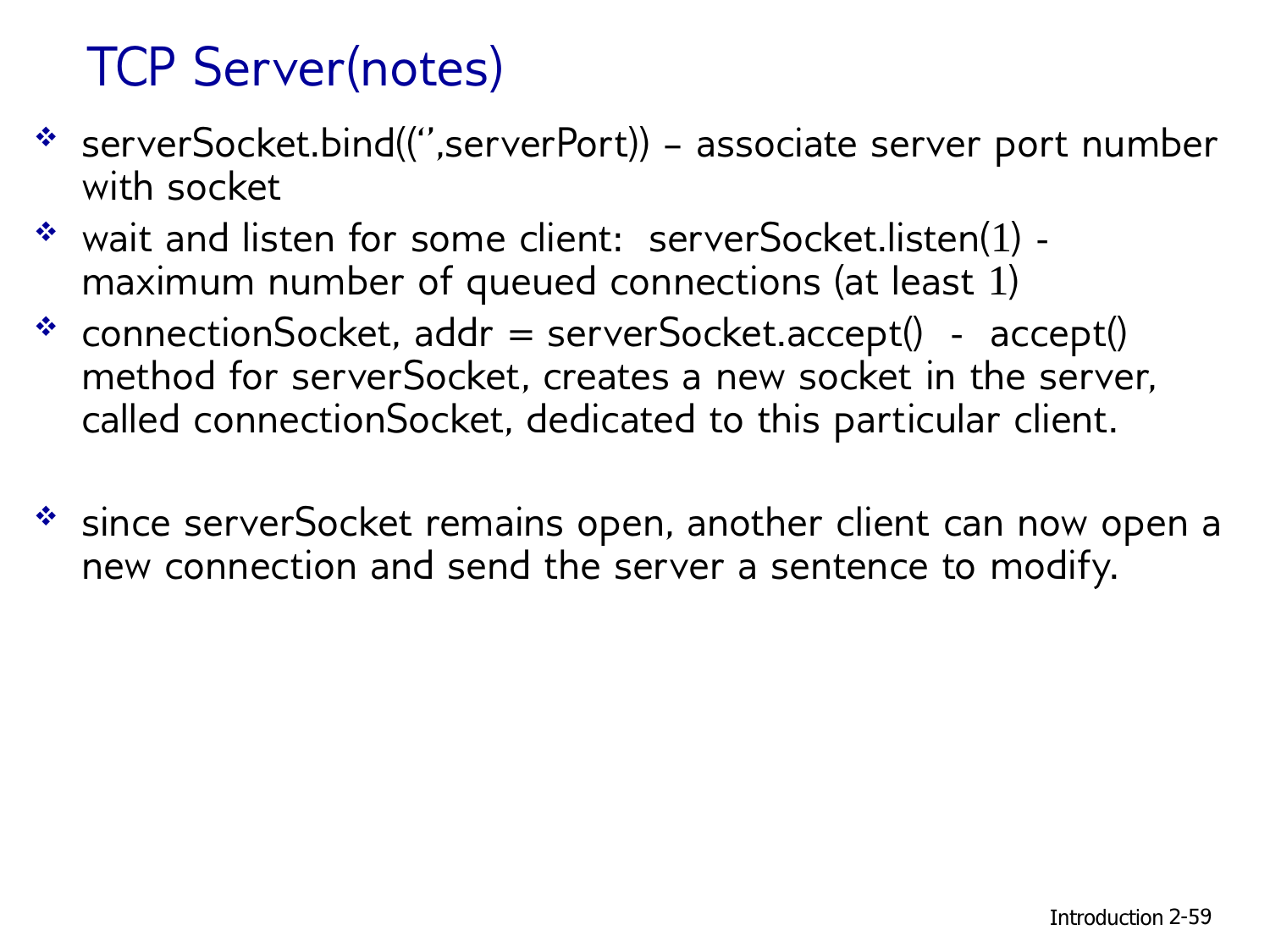

# TCP Server(notes)
serverSocket.bind((‘’,serverPort)) – associate server port number with socket
wait and listen for some client:  serverSocket.listen(1) - maximum number of queued connections (at least 1)
connectionSocket, addr = serverSocket.accept()  -  accept() method for serverSocket, creates a new socket in the server, called connectionSocket, dedicated to this particular client.

since serverSocket remains open, another client can now open a new connection and send the server a sentence to modify.

2-59
Introduction